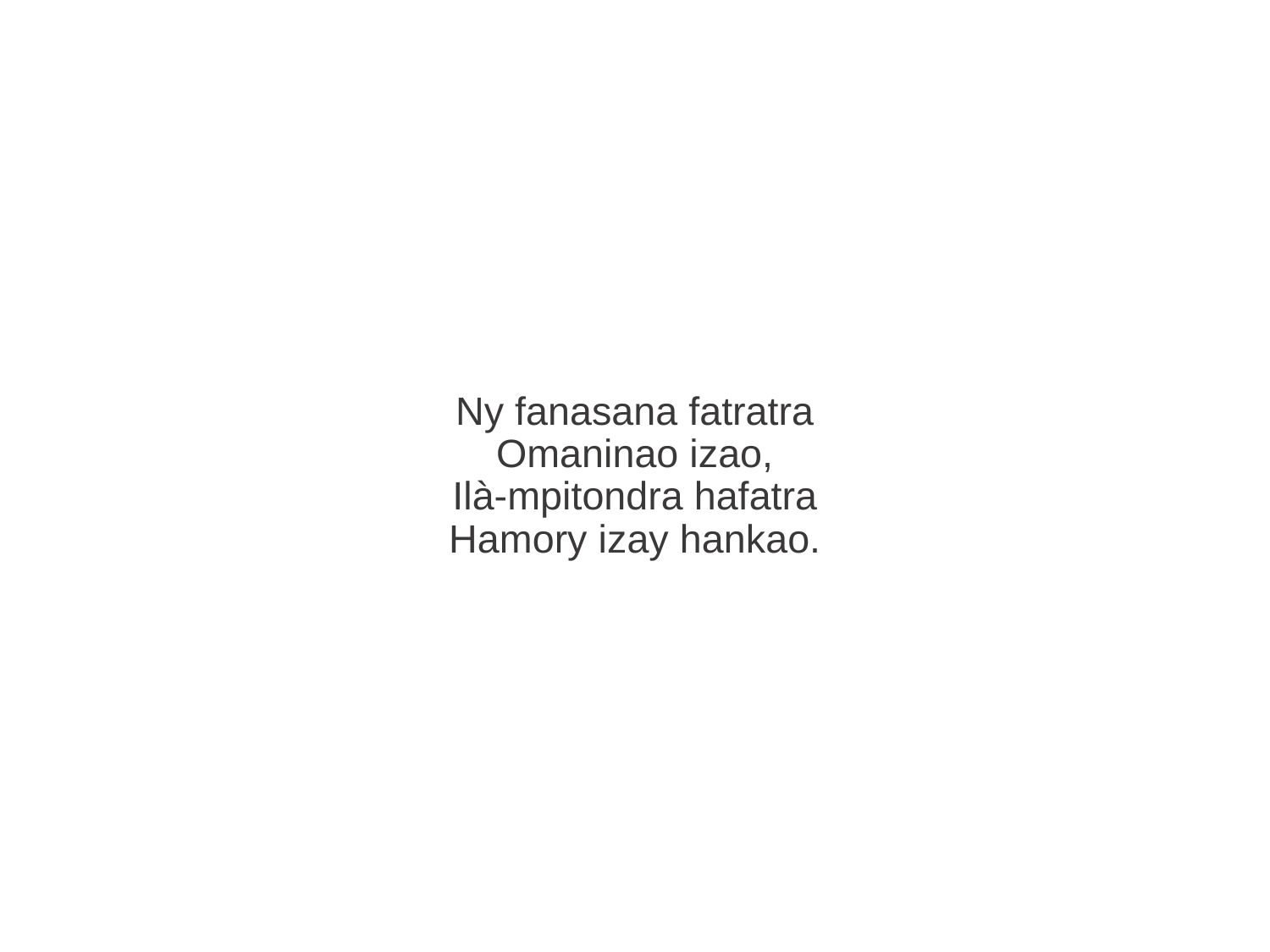

Ny fanasana fatratra
Omaninao izao,
Ilà-mpitondra hafatra
Hamory izay hankao.